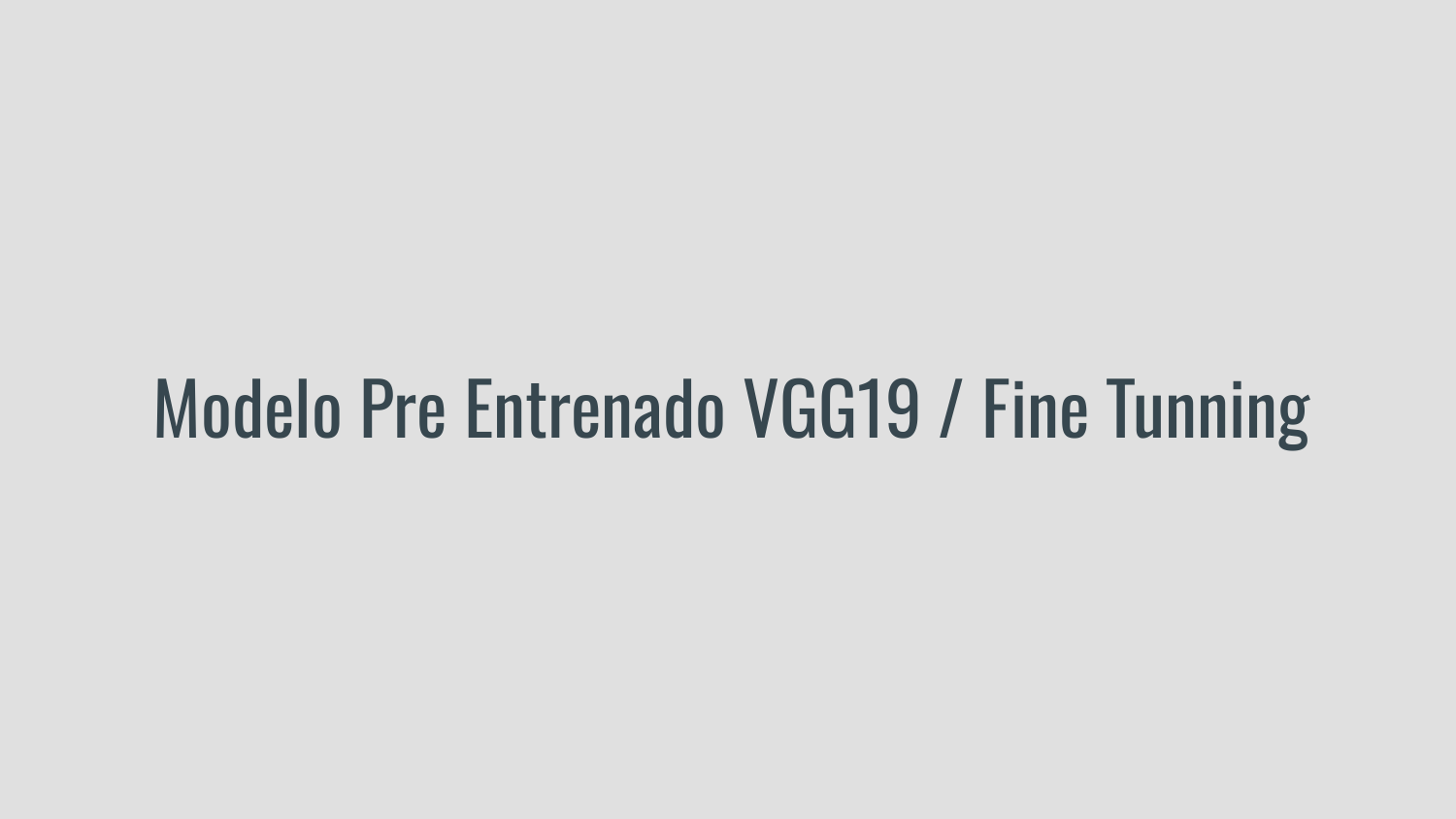

# Modelo Pre Entrenado VGG19 / Fine Tunning